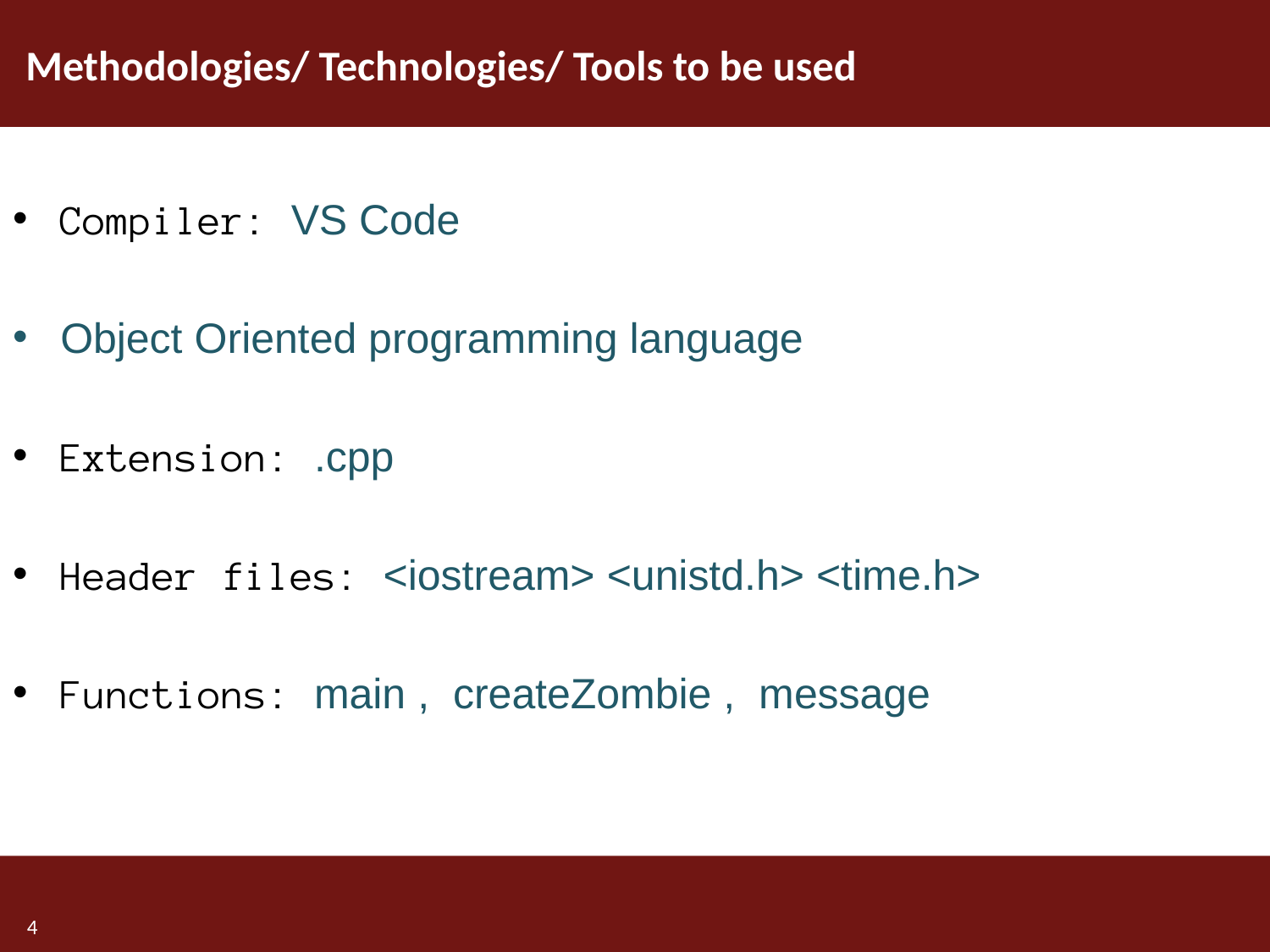

#
Methodologies/ Technologies/ Tools to be used

Compiler: VS Code

Object Oriented programming language

Extension: .cpp

Header files: <iostream> <unistd.h> <time.h>

Functions: main ,  createZombie ,  message

4
4